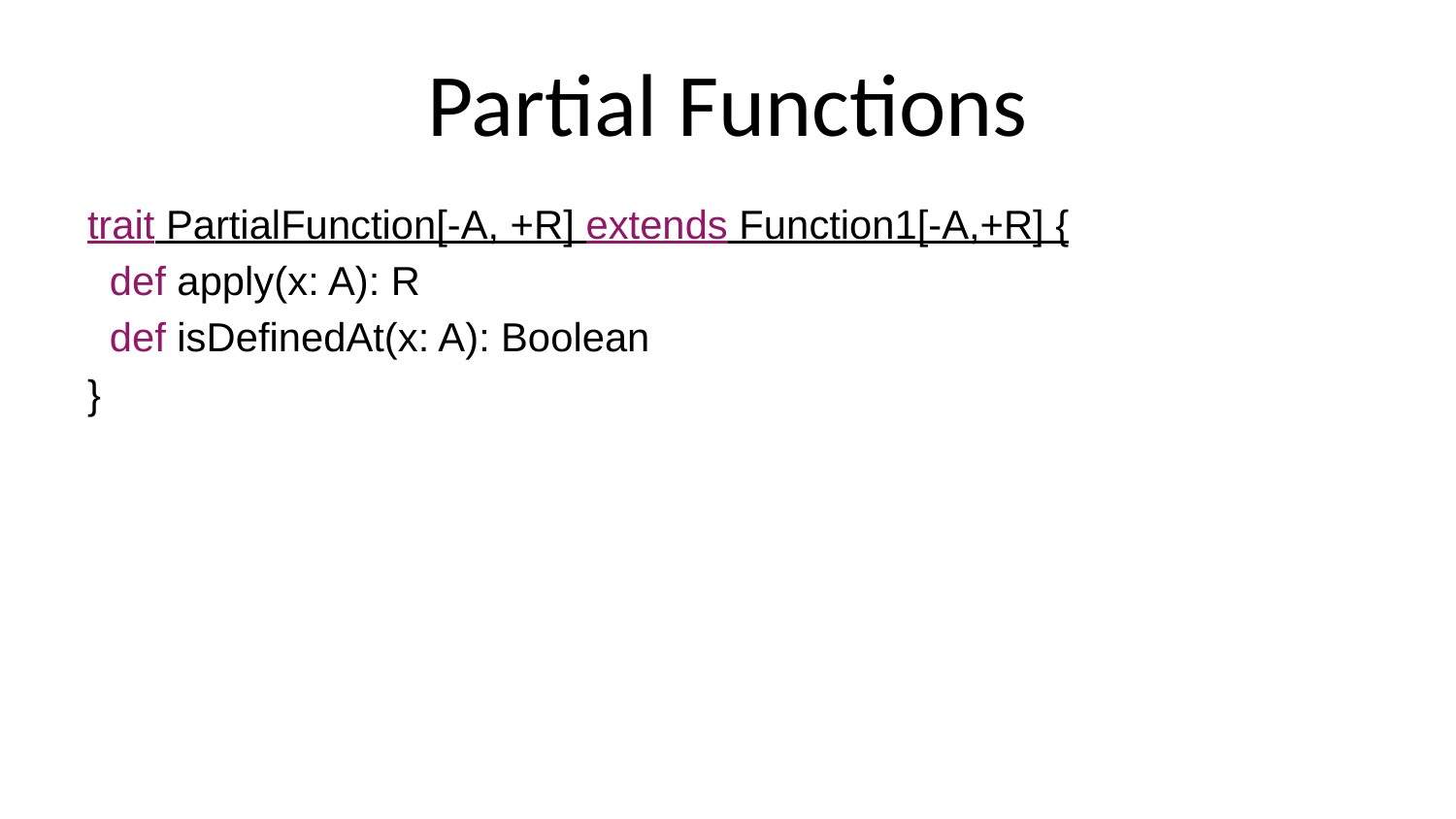

# Partial Functions
trait PartialFunction[-A, +R] extends Function1[-A,+R] {
  def apply(x: A): R
  def isDefinedAt(x: A): Boolean
}